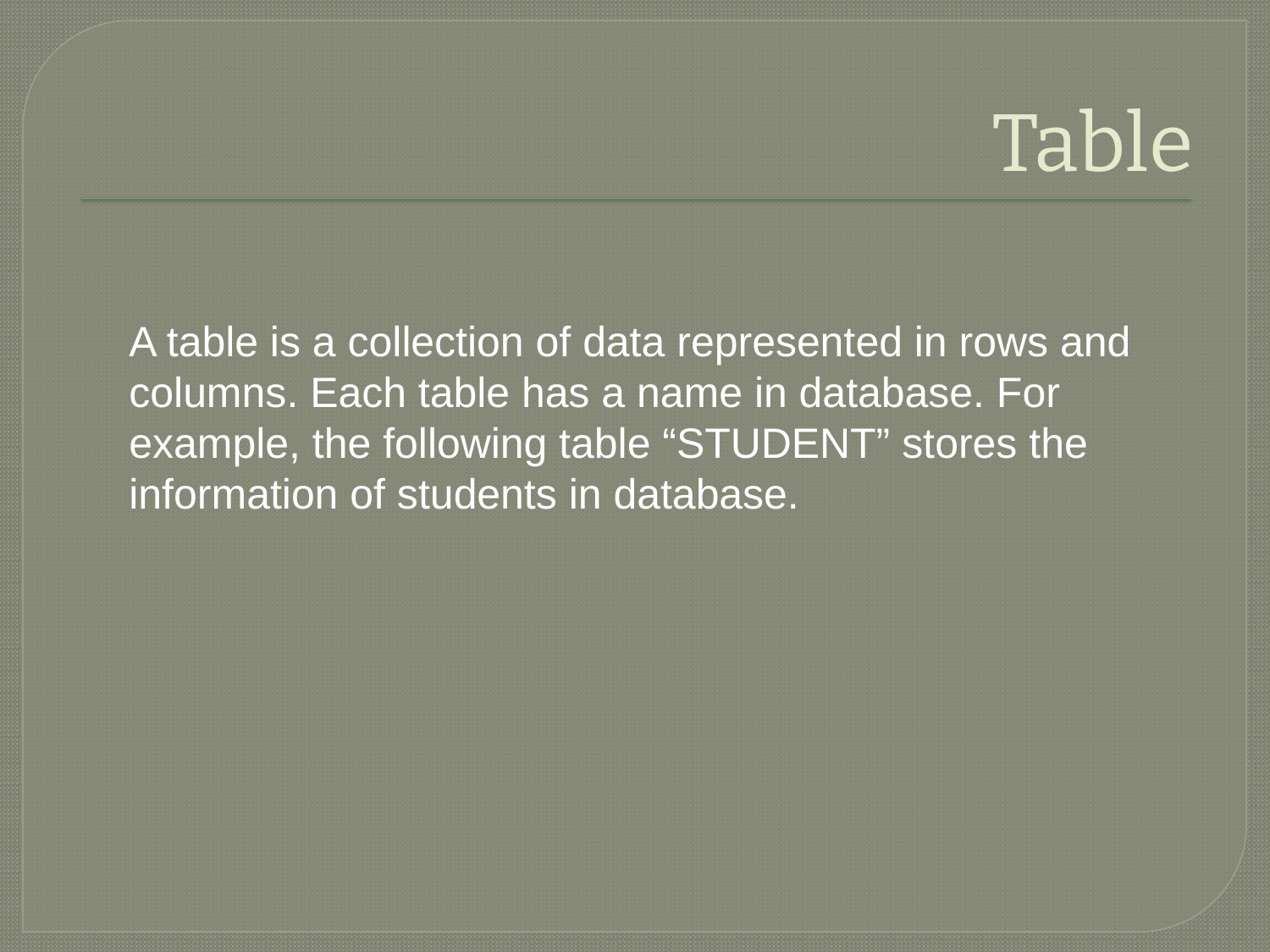

# Table
A table is a collection of data represented in rows and columns. Each table has a name in database. For example, the following table “STUDENT” stores the information of students in database.